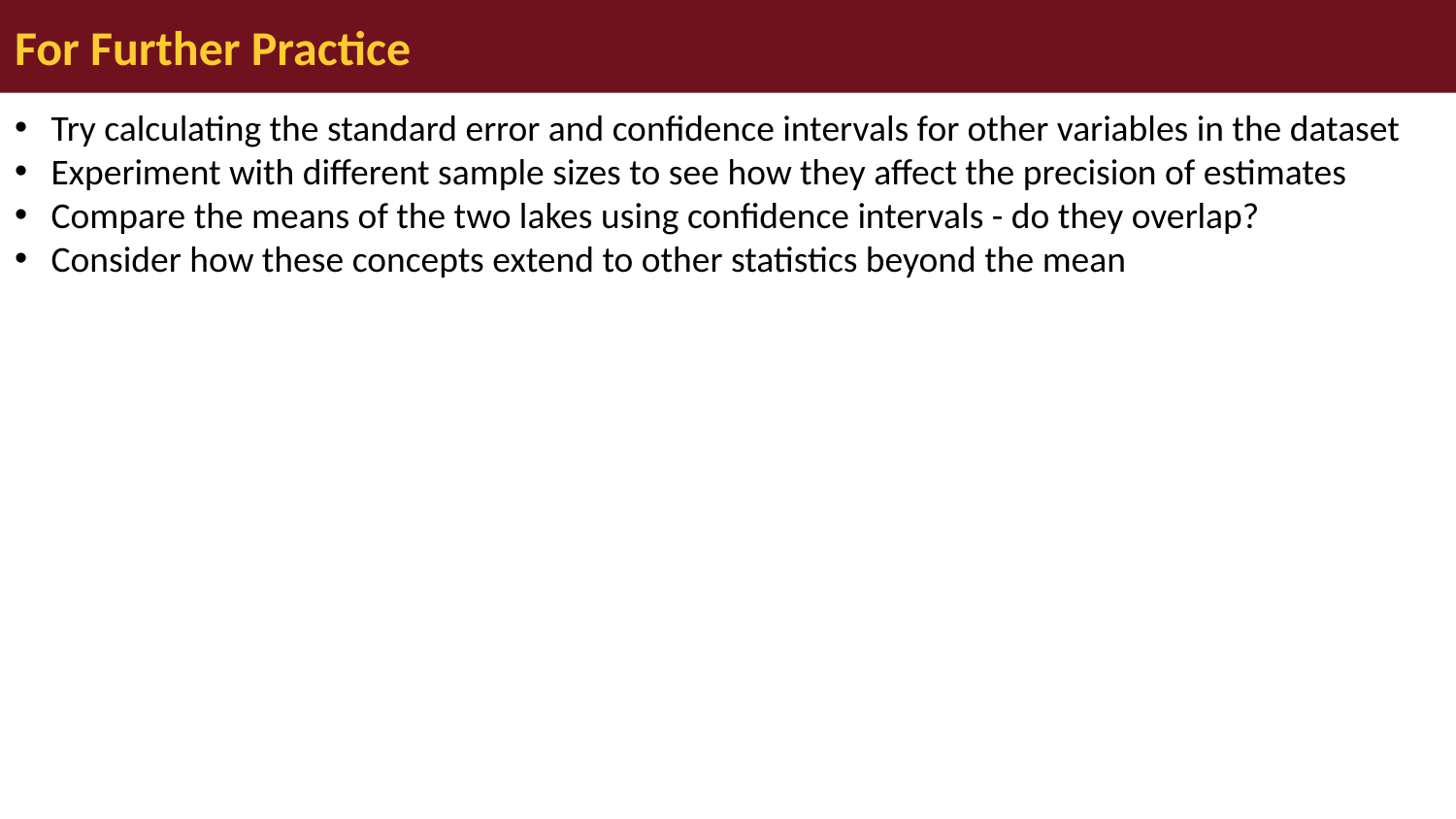

# For Further Practice
Try calculating the standard error and confidence intervals for other variables in the dataset
Experiment with different sample sizes to see how they affect the precision of estimates
Compare the means of the two lakes using confidence intervals - do they overlap?
Consider how these concepts extend to other statistics beyond the mean